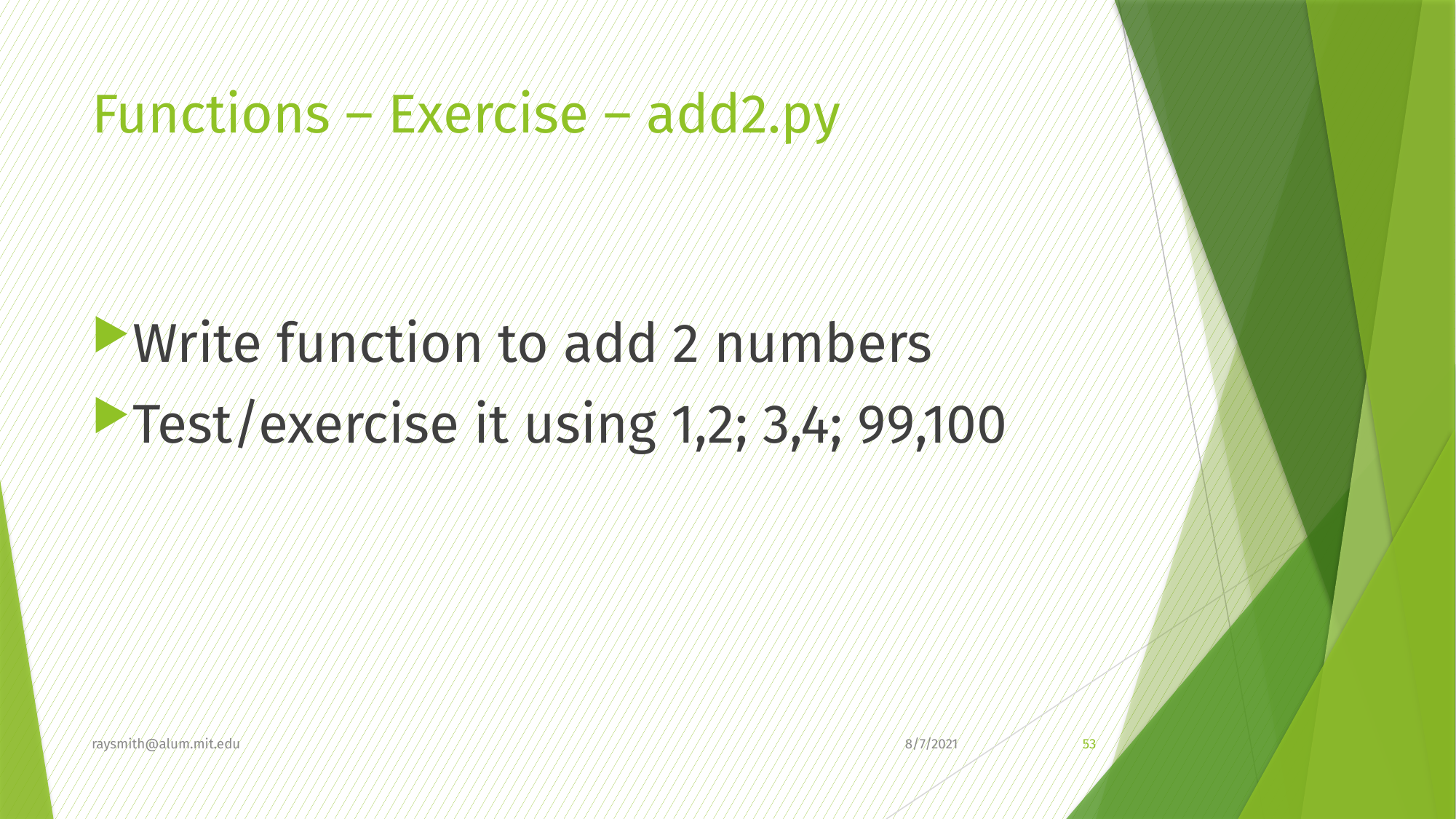

# Functions – Exercise – add2.py

Write function to add 2 numbers
Test/exercise it using 1,2; 3,4; 99,100

raysmith@alum.mit.edu
8/7/2021
53